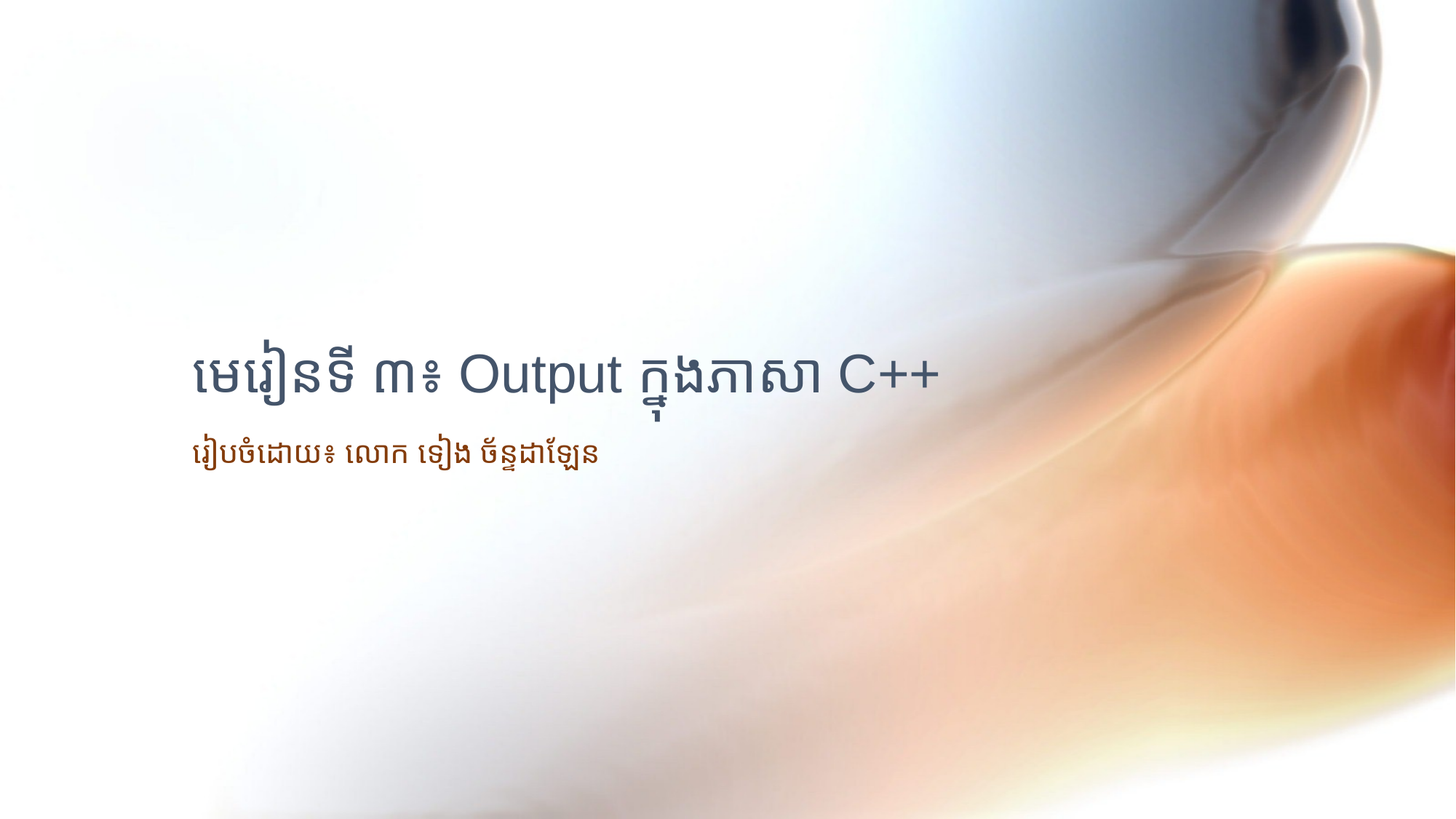

# មេរៀនទី ៣៖ Output ក្នុងភាសា C++
រៀបចំដោយ៖ លោក ទៀង ច័ន្ទដាឡែន